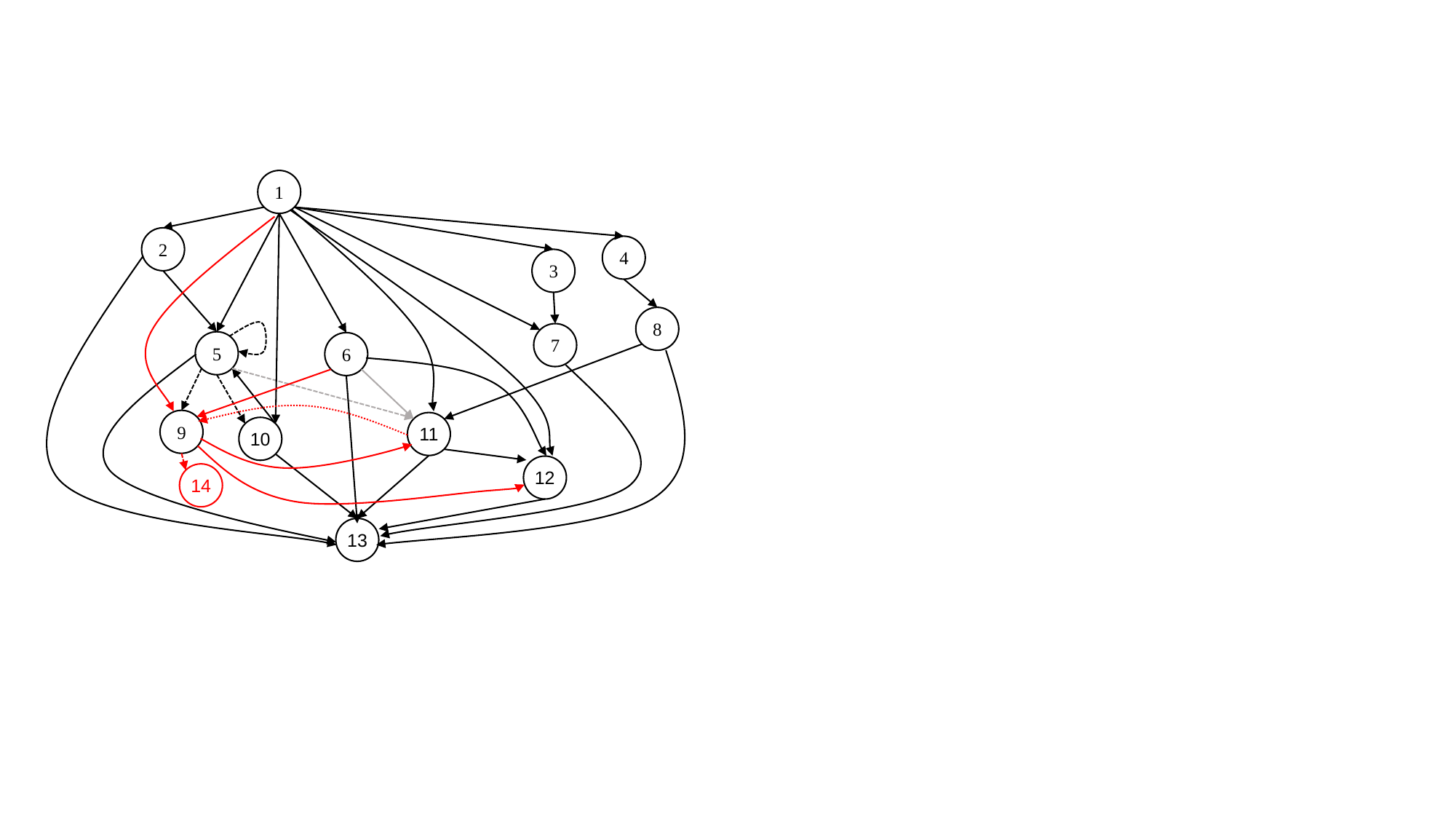

1

2
4
3

8

7
5
6

9

11

10

12

14

13